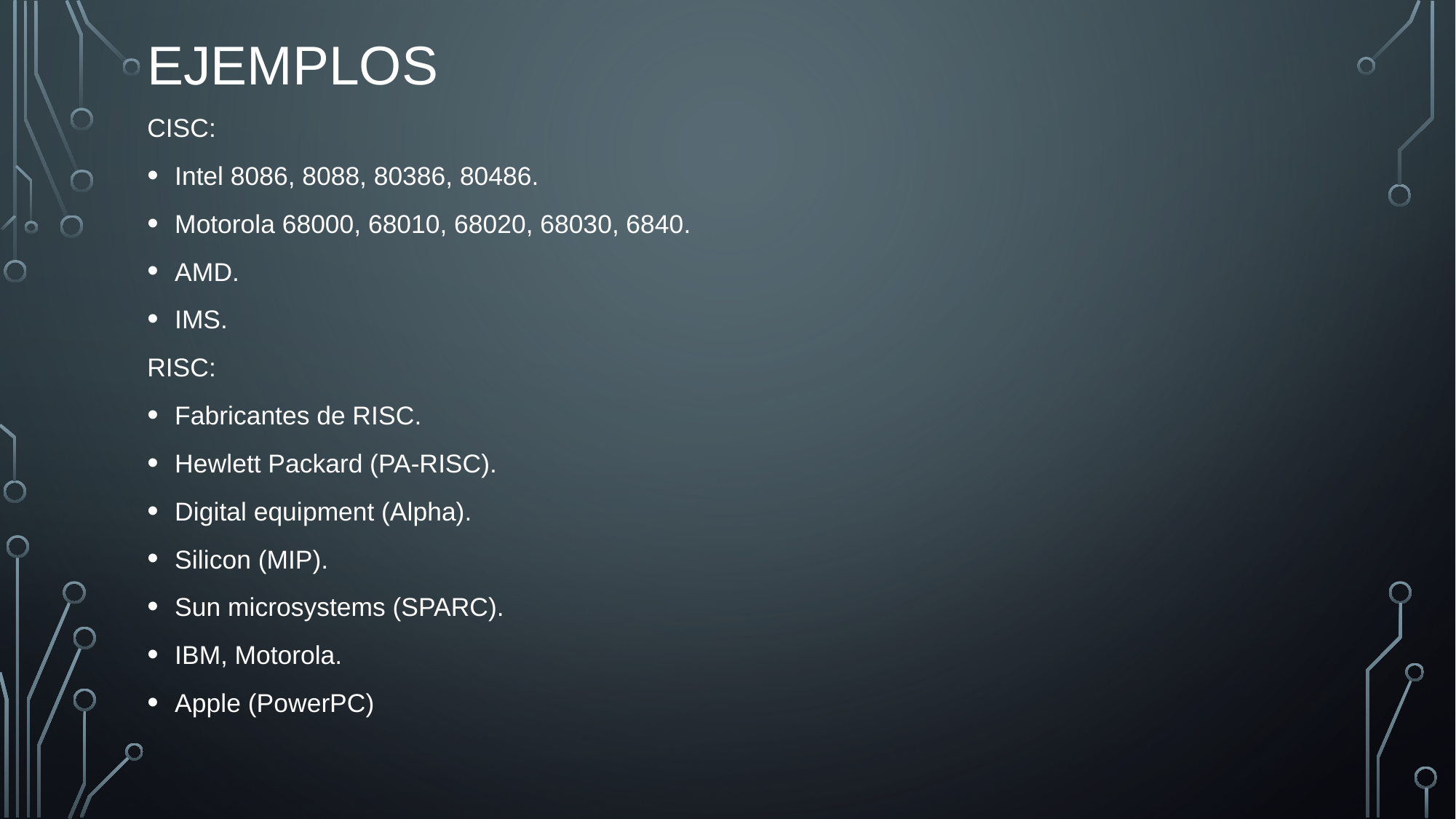

# Ejemplos
CISC:
Intel 8086, 8088, 80386, 80486.
Motorola 68000, 68010, 68020, 68030, 6840.
AMD.
IMS.
RISC:
Fabricantes de RISC.
Hewlett Packard (PA-RISC).
Digital equipment (Alpha).
Silicon (MIP).
Sun microsystems (SPARC).
IBM, Motorola.
Apple (PowerPC)